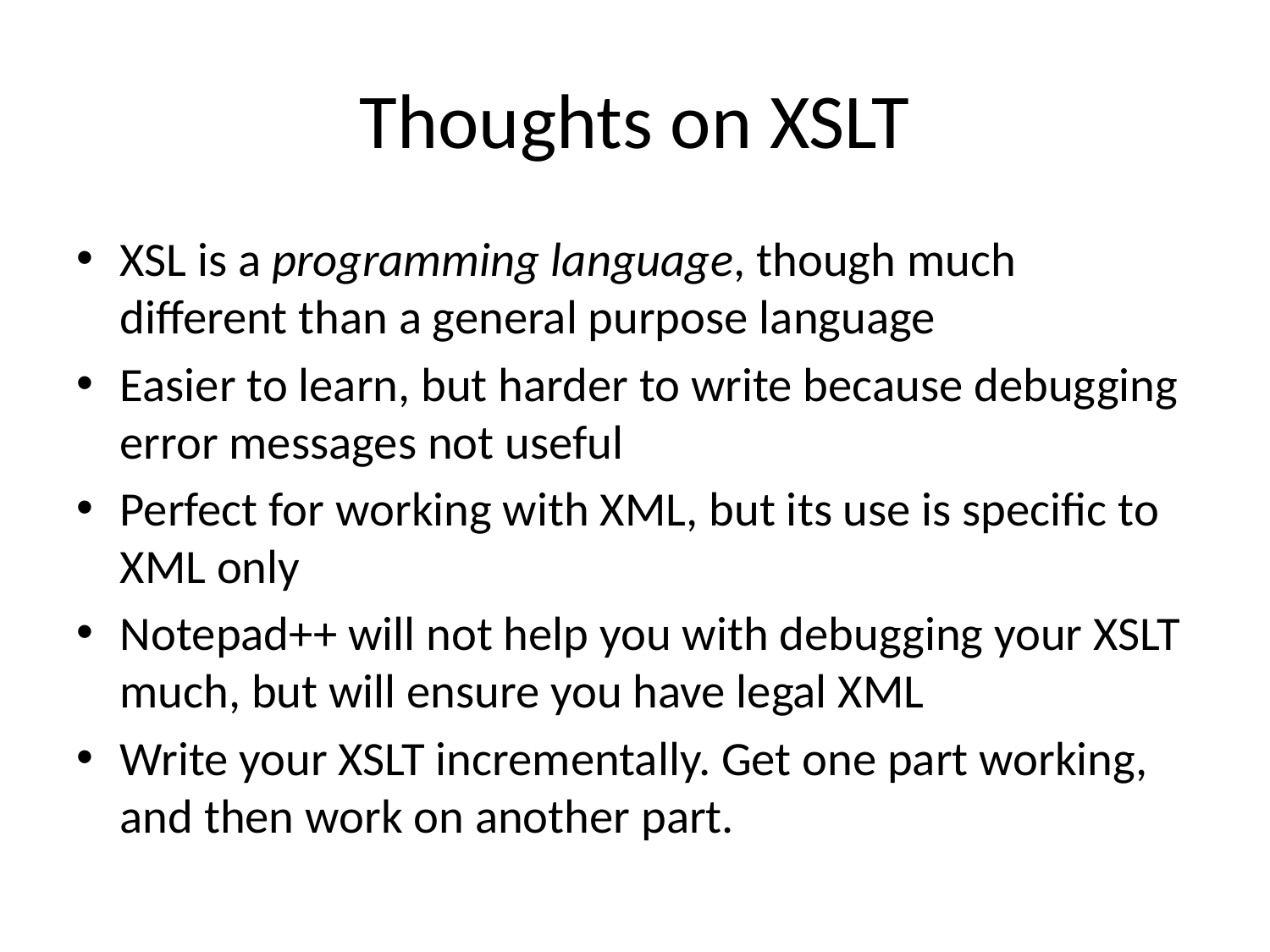

# Thoughts on XSLT
XSL is a programming language, though much different than a general purpose language
Easier to learn, but harder to write because debugging error messages not useful
Perfect for working with XML, but its use is specific to XML only
Notepad++ will not help you with debugging your XSLT much, but will ensure you have legal XML
Write your XSLT incrementally. Get one part working, and then work on another part.